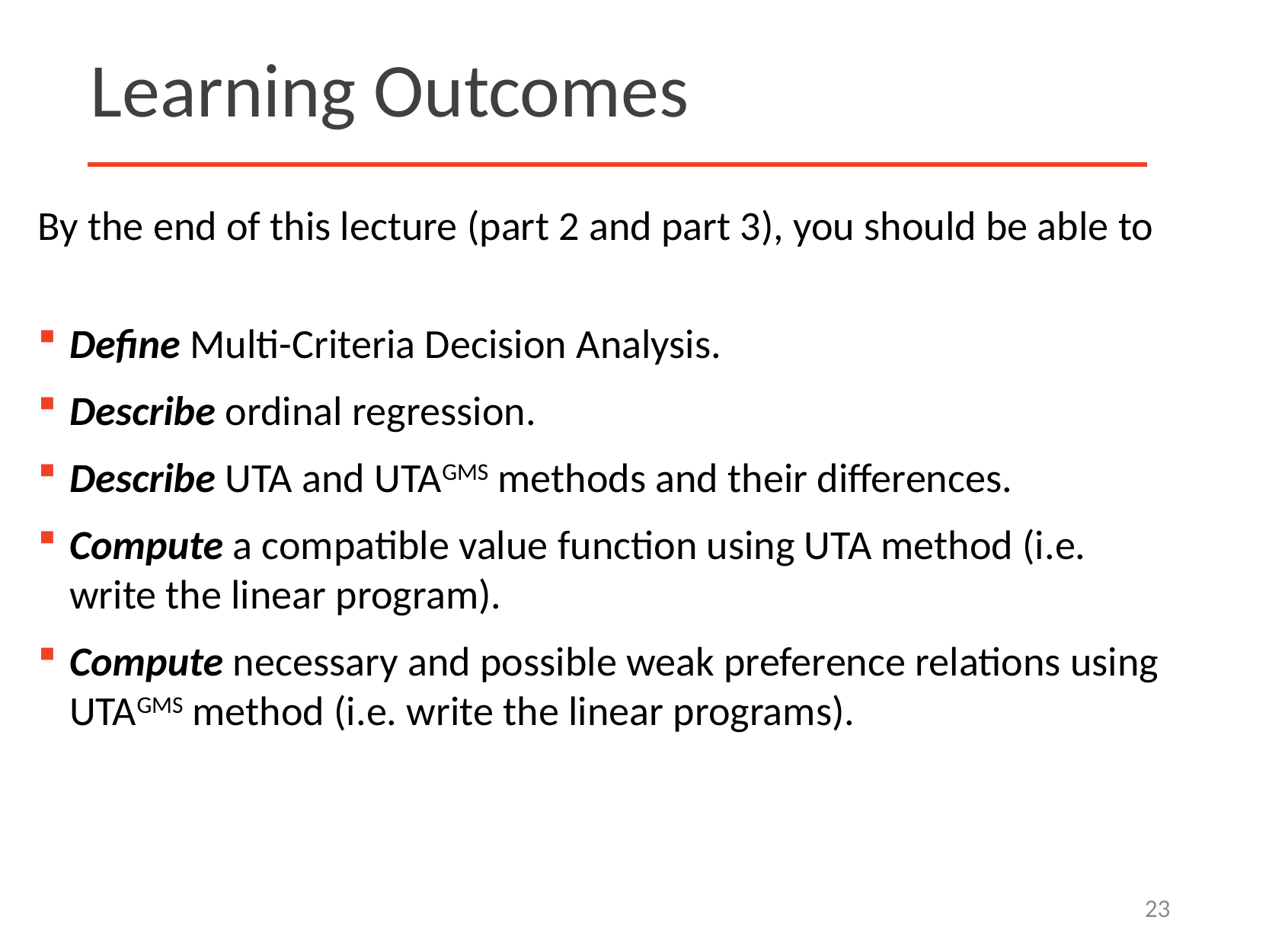

# Learning Outcomes
By the end of this lecture (part 2 and part 3), you should be able to
Define Multi-Criteria Decision Analysis.
Describe ordinal regression.
Describe UTA and UTAGMS methods and their differences.
Compute a compatible value function using UTA method (i.e. write the linear program).
Compute necessary and possible weak preference relations using UTAGMS method (i.e. write the linear programs).

23